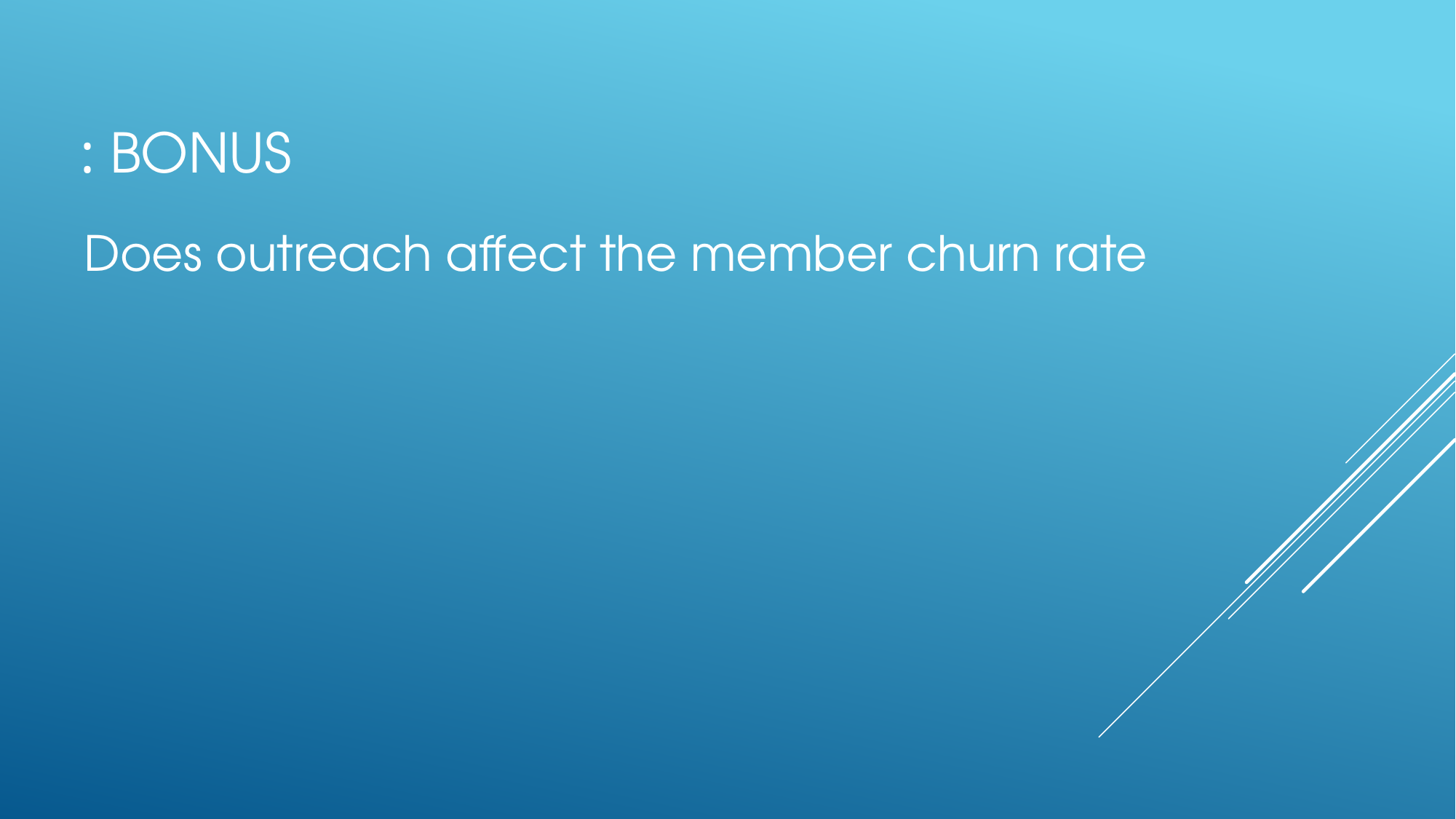

# Bonus :
Does outreach affect the member churn rate